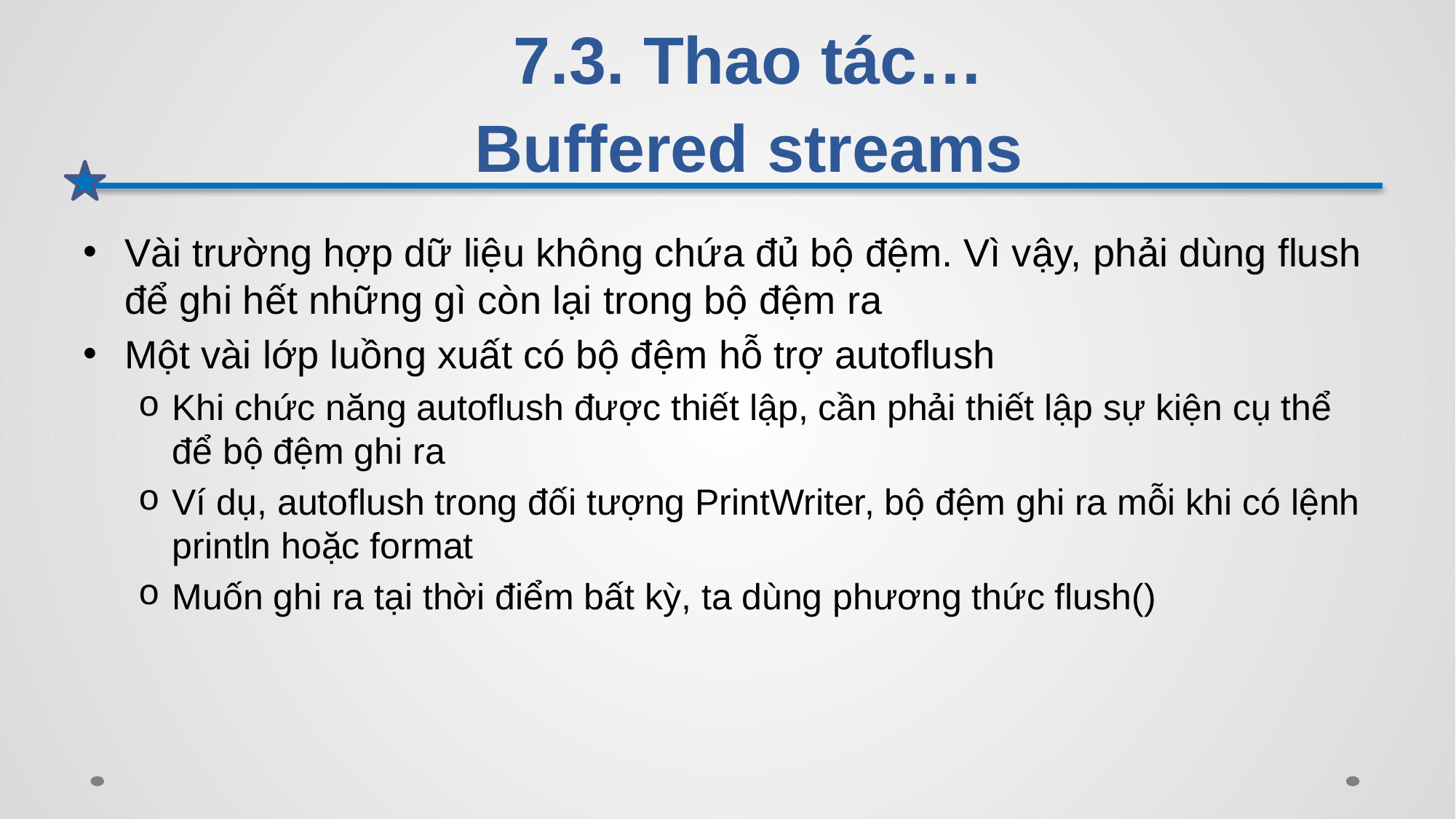

# 7.3. Thao tác… Buffered streams
Vài trường hợp dữ liệu không chứa đủ bộ đệm. Vì vậy, phải dùng flush để ghi hết những gì còn lại trong bộ đệm ra
Một vài lớp luồng xuất có bộ đệm hỗ trợ autoflush
Khi chức năng autoflush được thiết lập, cần phải thiết lập sự kiện cụ thể để bộ đệm ghi ra
Ví dụ, autoflush trong đối tượng PrintWriter, bộ đệm ghi ra mỗi khi có lệnh println hoặc format
Muốn ghi ra tại thời điểm bất kỳ, ta dùng phương thức flush()